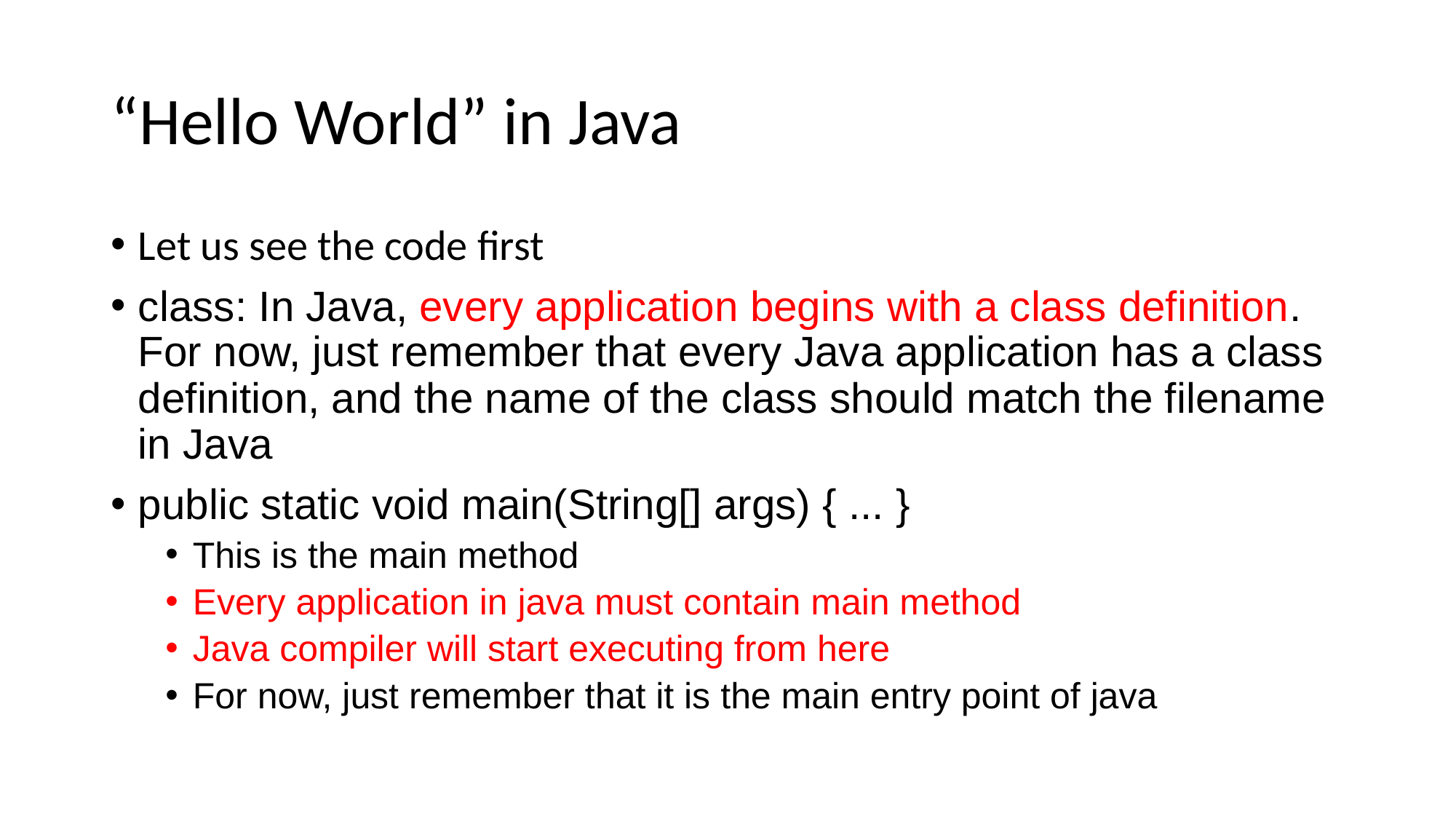

# “Hello World” in Java
Let us see the code first
class: In Java, every application begins with a class definition. For now, just remember that every Java application has a class definition, and the name of the class should match the filename in Java
public static void main(String[] args) { ... }
This is the main method
Every application in java must contain main method
Java compiler will start executing from here
For now, just remember that it is the main entry point of java